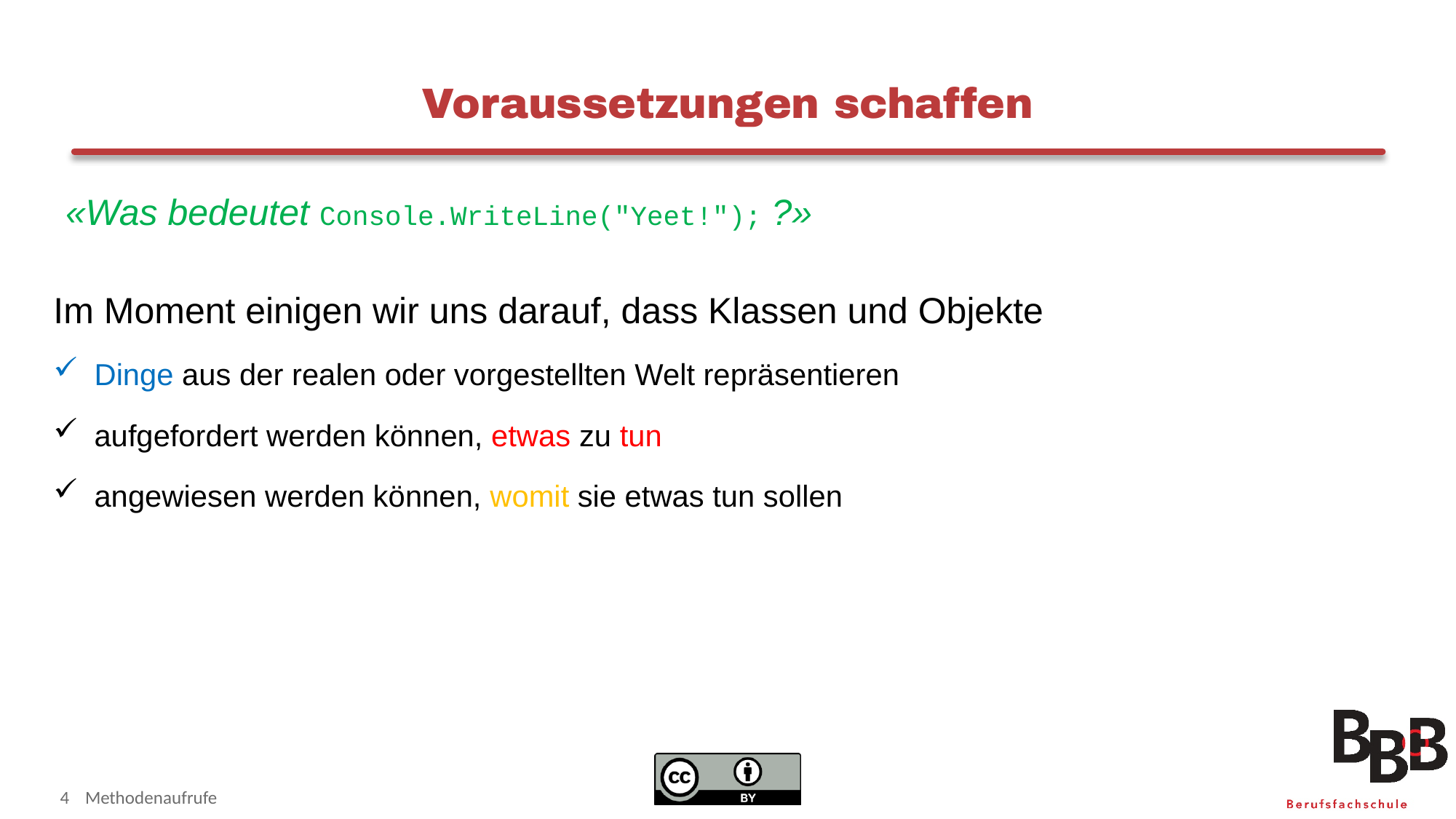

# Voraussetzungen schaffen
«Was bedeutet Console.WriteLine("Yeet!"); ?»

Im Moment einigen wir uns darauf, dass Klassen und Objekte
Dinge aus der realen oder vorgestellten Welt repräsentieren
aufgefordert werden können, etwas zu tun
angewiesen werden können, womit sie etwas tun sollen
4
Methodenaufrufe